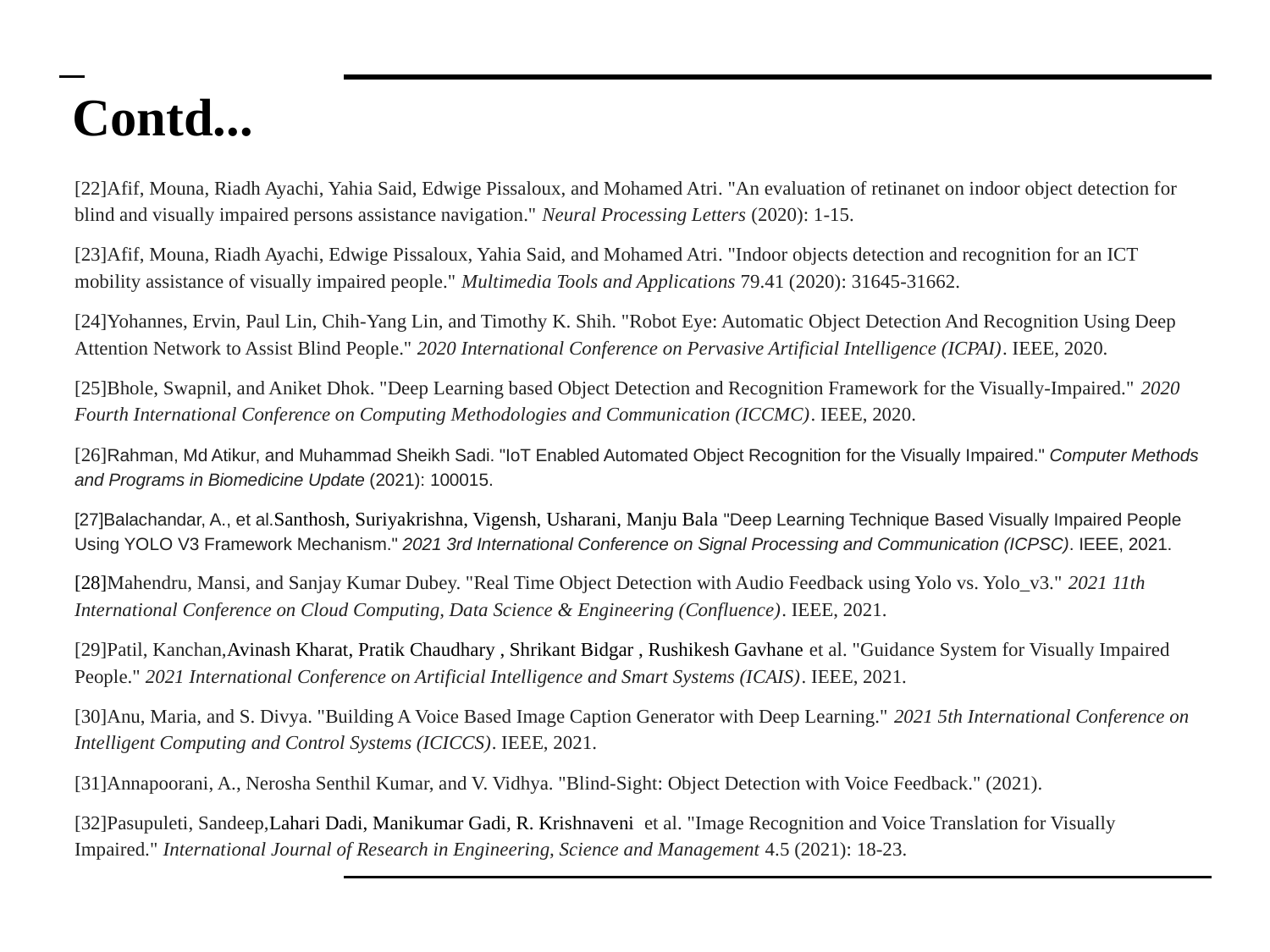

# Contd...
[22]Afif, Mouna, Riadh Ayachi, Yahia Said, Edwige Pissaloux, and Mohamed Atri. "An evaluation of retinanet on indoor object detection for blind and visually impaired persons assistance navigation." Neural Processing Letters (2020): 1-15.
[23]Afif, Mouna, Riadh Ayachi, Edwige Pissaloux, Yahia Said, and Mohamed Atri. "Indoor objects detection and recognition for an ICT mobility assistance of visually impaired people." Multimedia Tools and Applications 79.41 (2020): 31645-31662.
[24]Yohannes, Ervin, Paul Lin, Chih-Yang Lin, and Timothy K. Shih. "Robot Eye: Automatic Object Detection And Recognition Using Deep Attention Network to Assist Blind People." 2020 International Conference on Pervasive Artificial Intelligence (ICPAI). IEEE, 2020.
[25]Bhole, Swapnil, and Aniket Dhok. "Deep Learning based Object Detection and Recognition Framework for the Visually-Impaired." 2020 Fourth International Conference on Computing Methodologies and Communication (ICCMC). IEEE, 2020.
[26]Rahman, Md Atikur, and Muhammad Sheikh Sadi. "IoT Enabled Automated Object Recognition for the Visually Impaired." Computer Methods and Programs in Biomedicine Update (2021): 100015.
[27]Balachandar, A., et al.Santhosh, Suriyakrishna, Vigensh, Usharani, Manju Bala "Deep Learning Technique Based Visually Impaired People Using YOLO V3 Framework Mechanism." 2021 3rd International Conference on Signal Processing and Communication (ICPSC). IEEE, 2021.
[28]Mahendru, Mansi, and Sanjay Kumar Dubey. "Real Time Object Detection with Audio Feedback using Yolo vs. Yolo_v3." 2021 11th International Conference on Cloud Computing, Data Science & Engineering (Confluence). IEEE, 2021.
[29]Patil, Kanchan,Avinash Kharat, Pratik Chaudhary , Shrikant Bidgar , Rushikesh Gavhane et al. "Guidance System for Visually Impaired People." 2021 International Conference on Artificial Intelligence and Smart Systems (ICAIS). IEEE, 2021.
[30]Anu, Maria, and S. Divya. "Building A Voice Based Image Caption Generator with Deep Learning." 2021 5th International Conference on Intelligent Computing and Control Systems (ICICCS). IEEE, 2021.
[31]Annapoorani, A., Nerosha Senthil Kumar, and V. Vidhya. "Blind-Sight: Object Detection with Voice Feedback." (2021).
[32]Pasupuleti, Sandeep,Lahari Dadi, Manikumar Gadi, R. Krishnaveni  et al. "Image Recognition and Voice Translation for Visually Impaired." International Journal of Research in Engineering, Science and Management 4.5 (2021): 18-23.